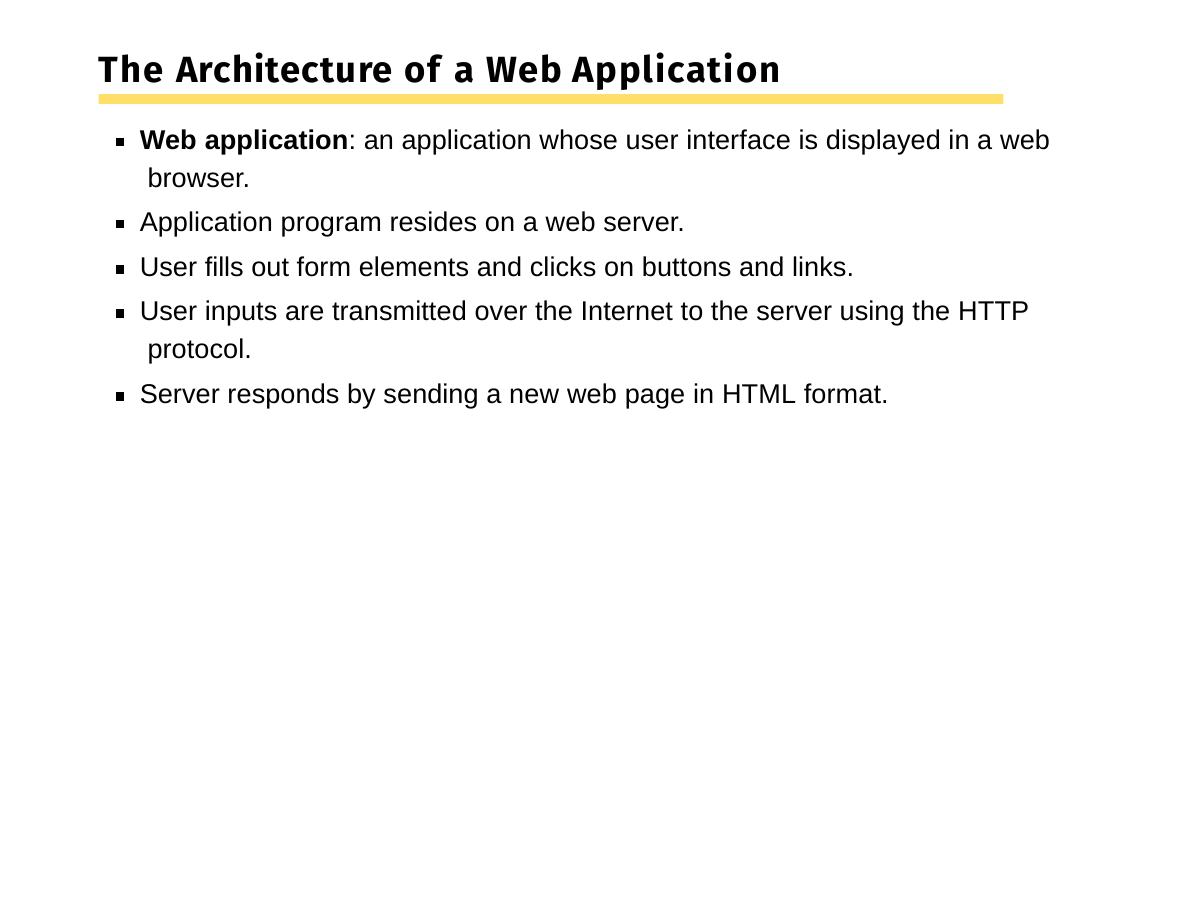

# The Architecture of a Web Application
Web application: an application whose user interface is displayed in a web  browser.
Application program resides on a web server.
User fills out form elements and clicks on buttons and links.
User inputs are transmitted over the Internet to the server using the HTTP  protocol.
Server responds by sending a new web page in HTML format.